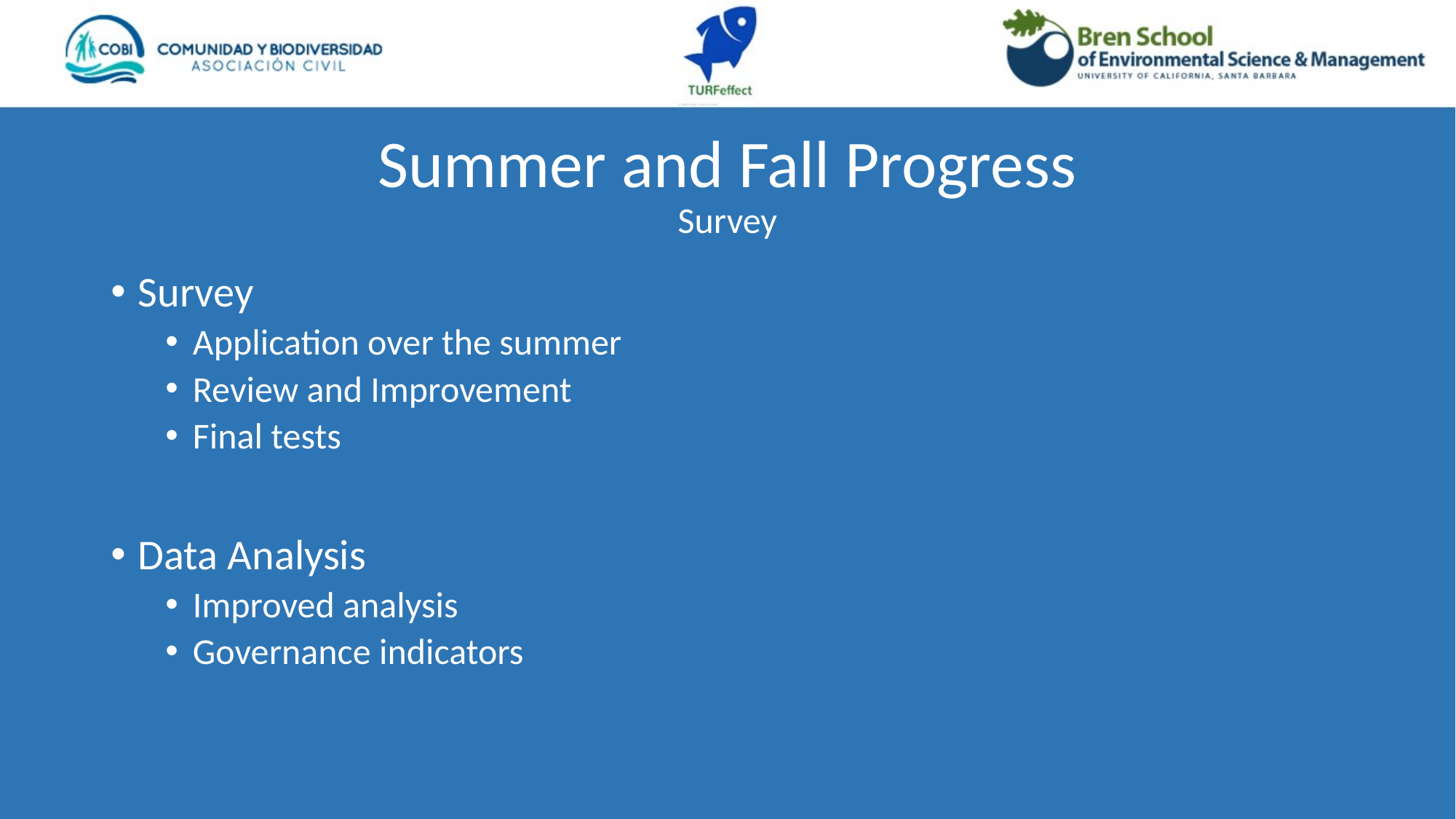

# Summer and Fall Progress Survey
Survey
Application over the summer
Review and Improvement
Final tests

Data Analysis
Improved analysis
Governance indicators